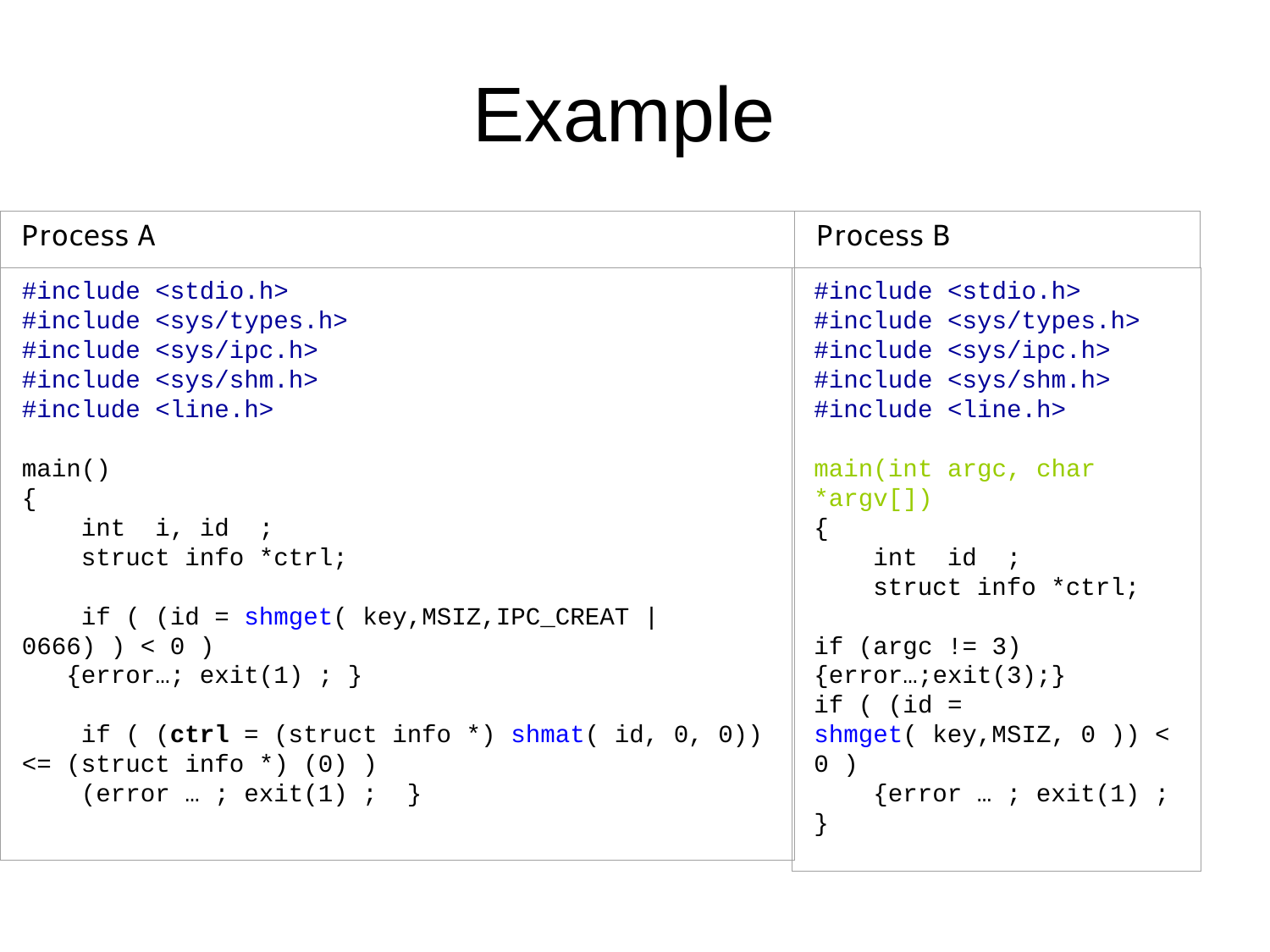

# Example

Process A

Process B

#include <stdio.h>
#include <sys/types.h>
#include <sys/ipc.h>
#include <sys/shm.h>
#include <line.h>

main()
{
    int  i, id  ;
    struct info *ctrl;

    if ( (id = shmget( key,MSIZ,IPC_CREAT | 0666) ) < 0 )
   {error…; exit(1) ; }

    if ( (ctrl = (struct info *) shmat( id, 0, 0)) <= (struct info *) (0) )
    (error … ; exit(1) ;  }

#include <stdio.h>
#include <sys/types.h>
#include <sys/ipc.h>
#include <sys/shm.h>
#include <line.h>

main(int argc, char *argv[])
{
    int  id  ;
    struct info *ctrl;

if (argc != 3) {error…;exit(3);}
if ( (id = shmget( key,MSIZ, 0 )) < 0 )
    {error … ; exit(1) ; }